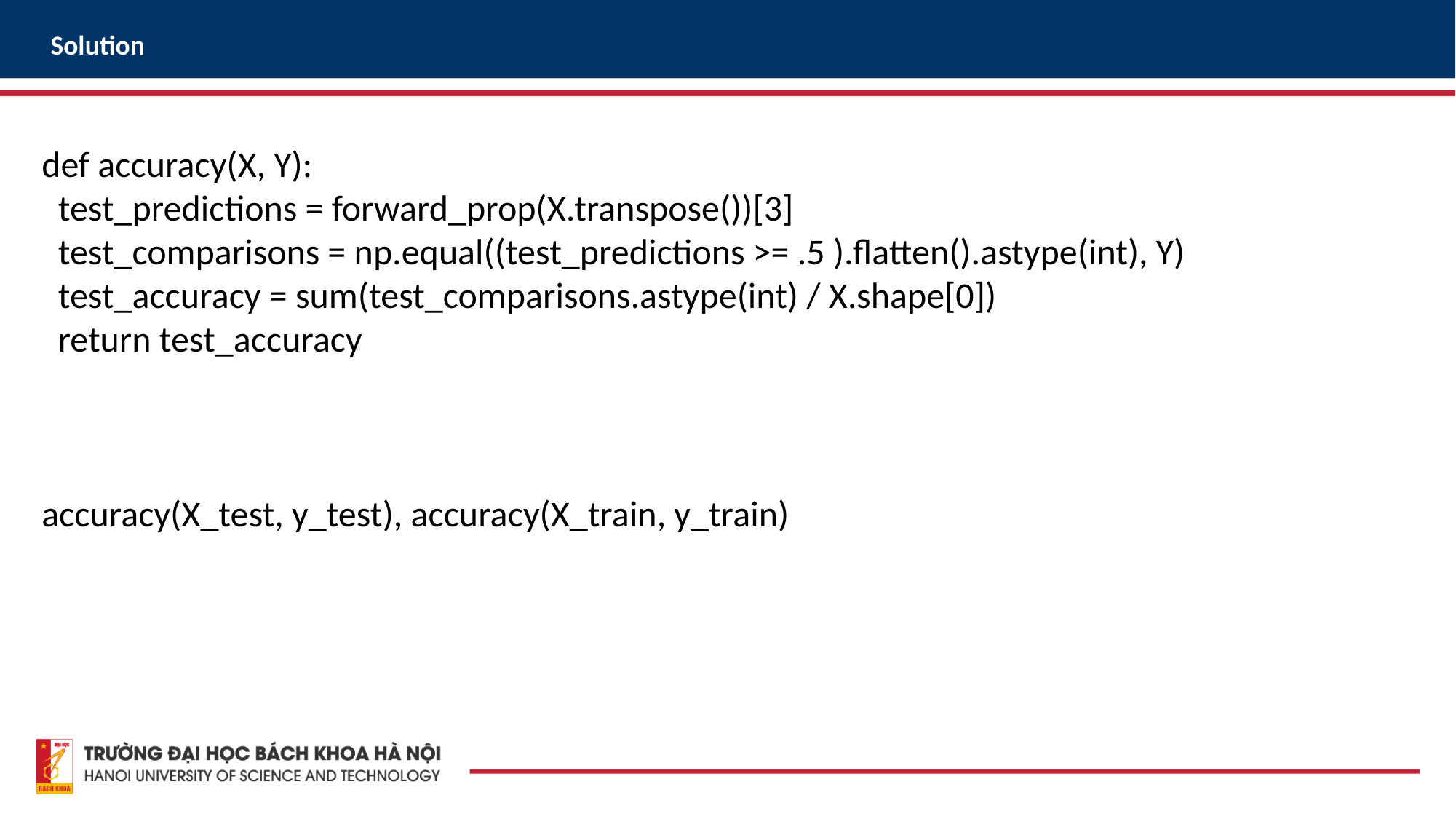

Solution
def accuracy(X, Y):
  test_predictions = forward_prop(X.transpose())[3]
  test_comparisons = np.equal((test_predictions >= .5 ).flatten().astype(int), Y)
  test_accuracy = sum(test_comparisons.astype(int) / X.shape[0])
  return test_accuracy

accuracy(X_test, y_test), accuracy(X_train, y_train)